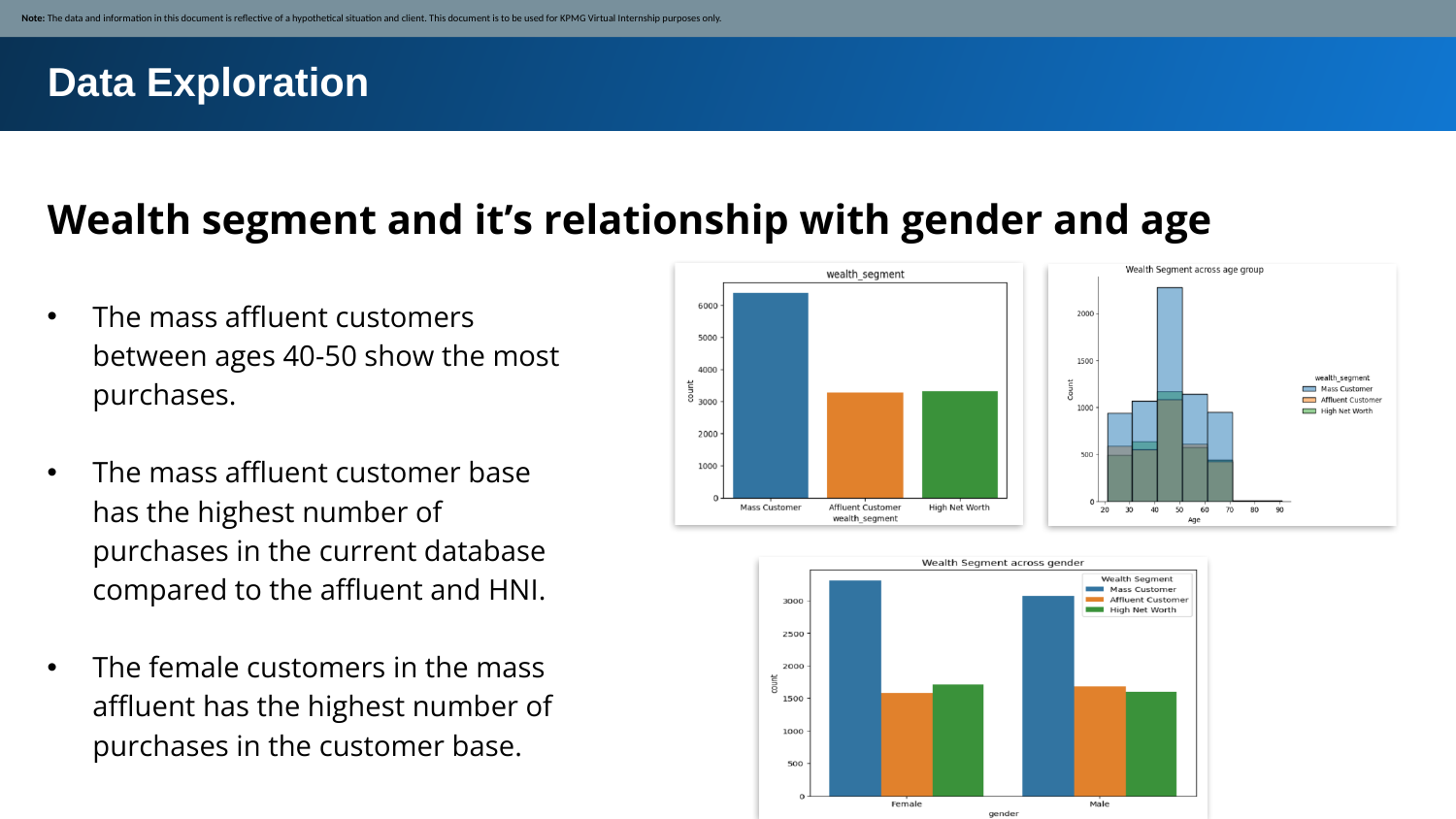

Note: The data and information in this document is reflective of a hypothetical situation and client. This document is to be used for KPMG Virtual Internship purposes only.
Data Exploration
Wealth segment and it’s relationship with gender and age

The mass affluent customers between ages 40-50 show the most purchases.

The mass affluent customer base has the highest number of purchases in the current database compared to the affluent and HNI.

The female customers in the mass affluent has the highest number of purchases in the customer base.